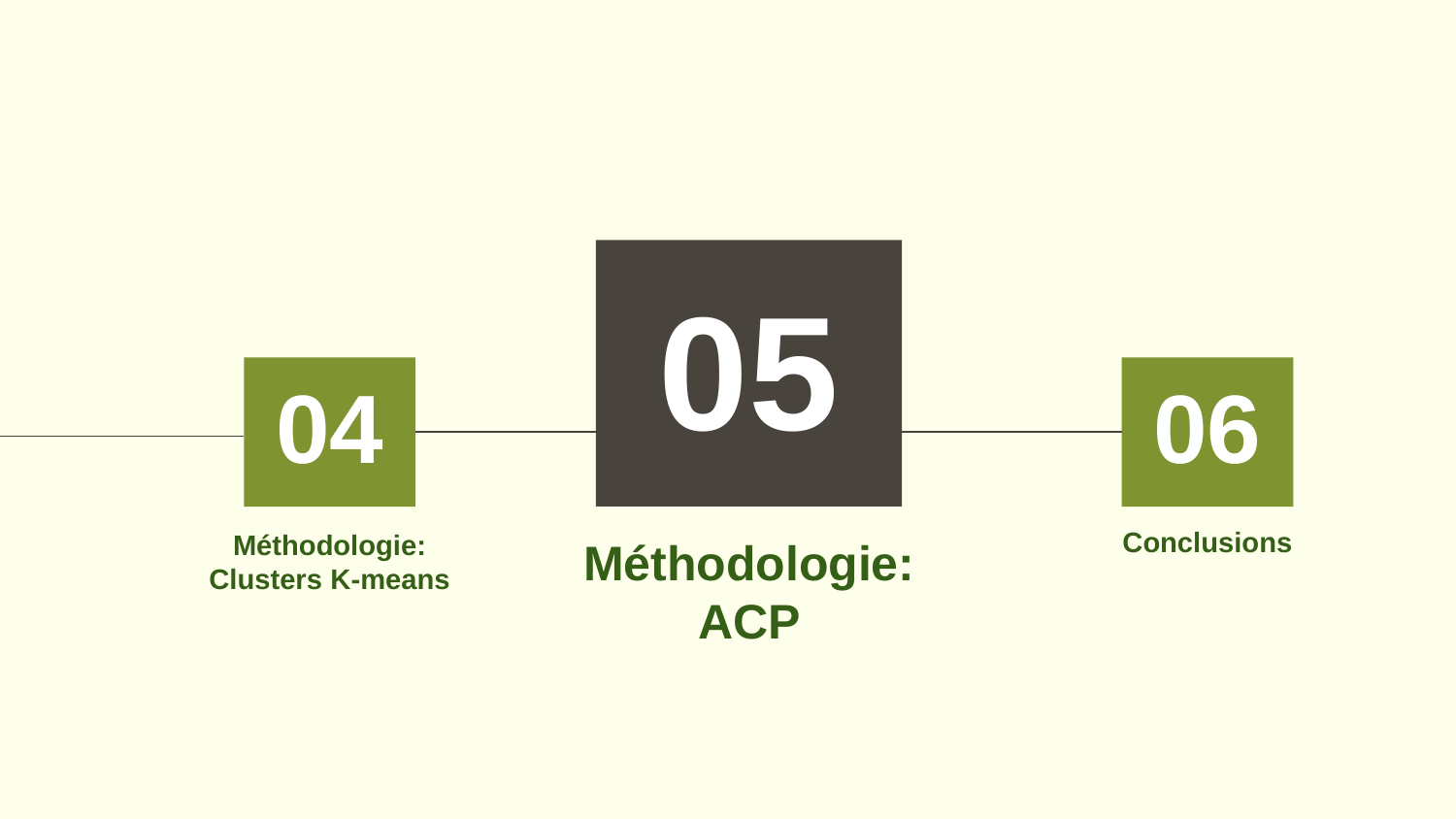

05
04
06
Conclusions

# Méthodologie: Clusters K-means
Méthodologie: ACP